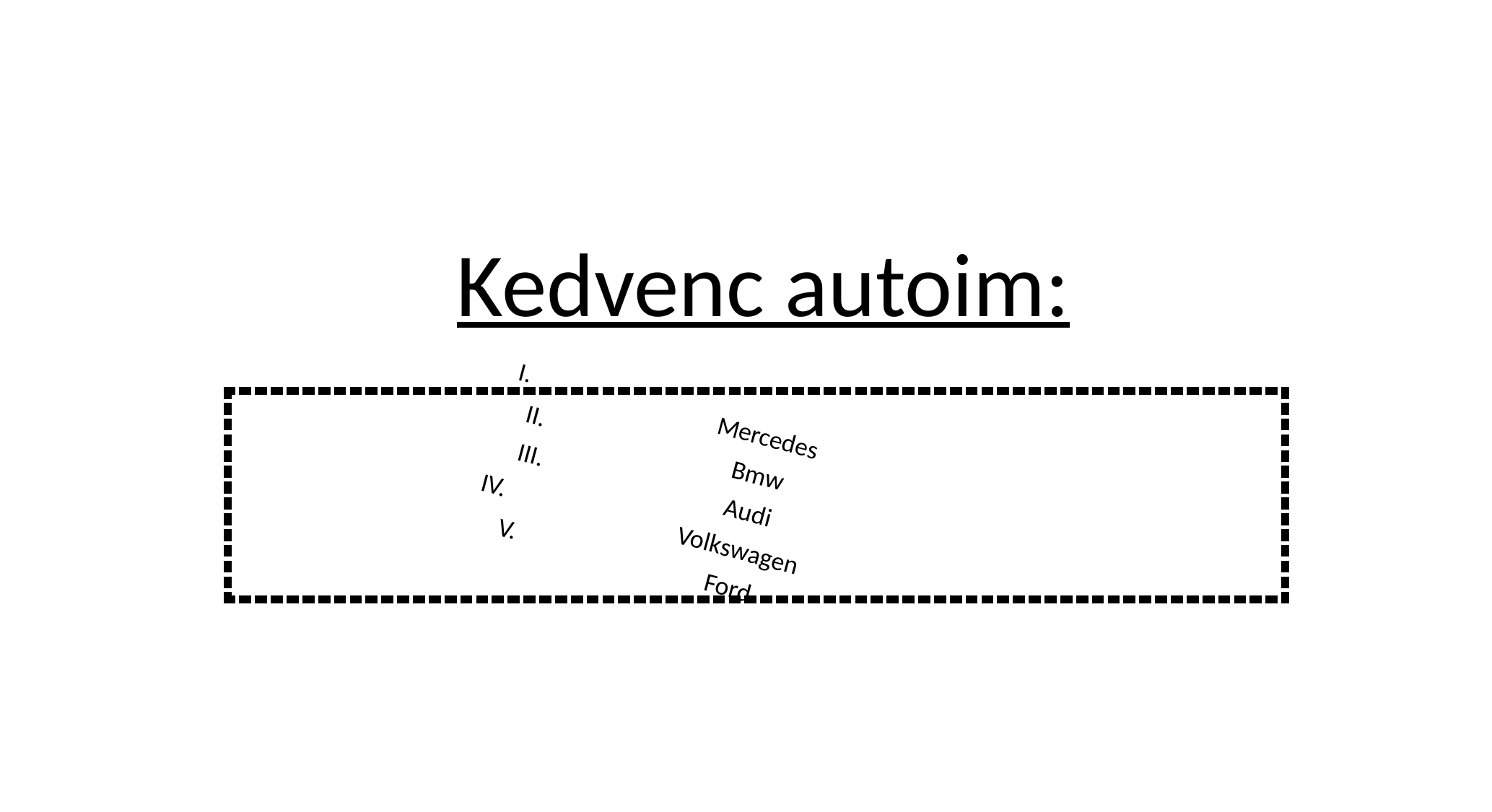

# Kedvenc autoim:
|  |
| --- |
Mercedes
Bmw
Audi
Volkswagen
Ford